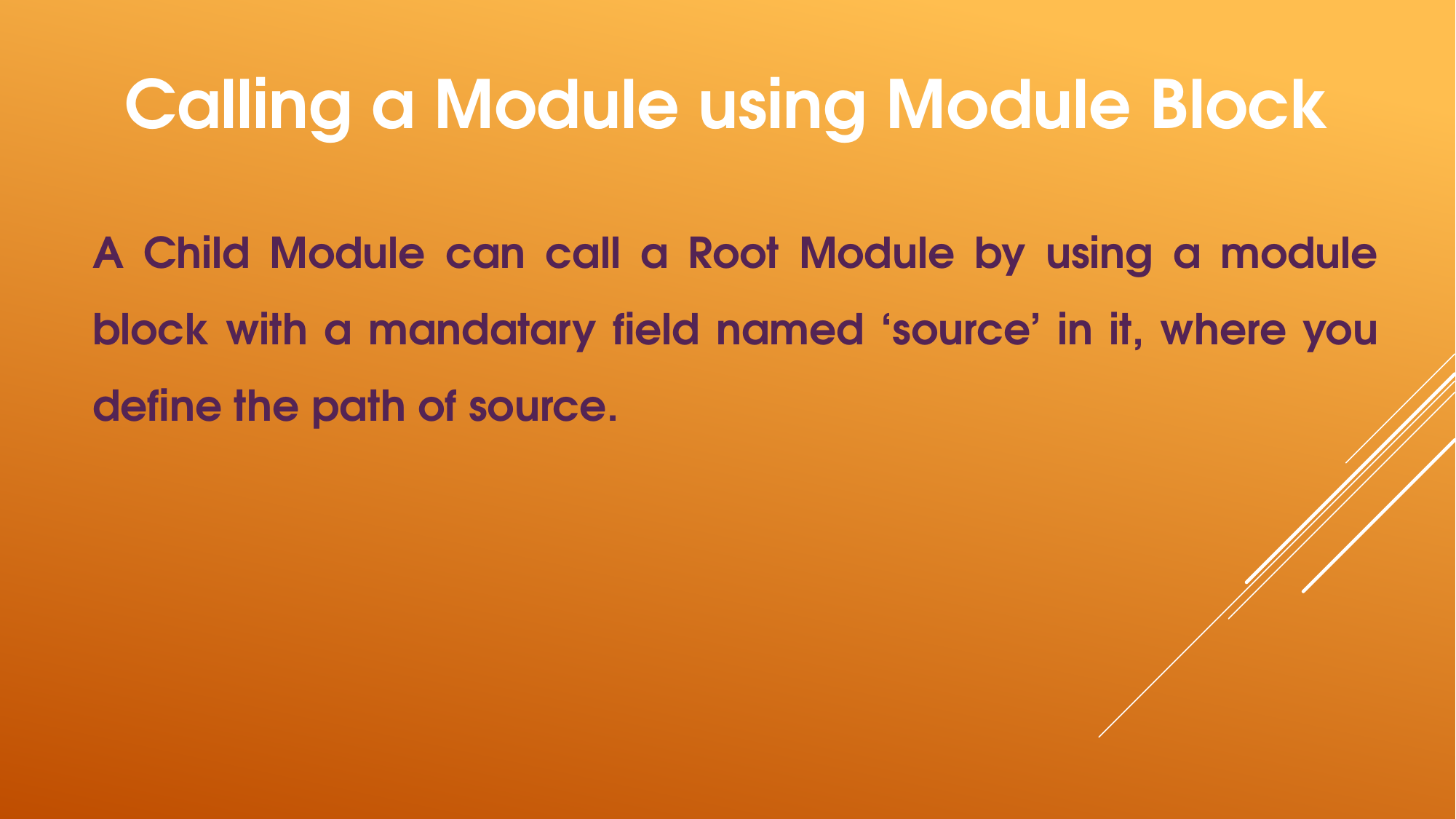

# Calling a Module using Module Block
A Child Module can call a Root Module by using a module block with a mandatary field named ‘source’ in it, where you define the path of source.